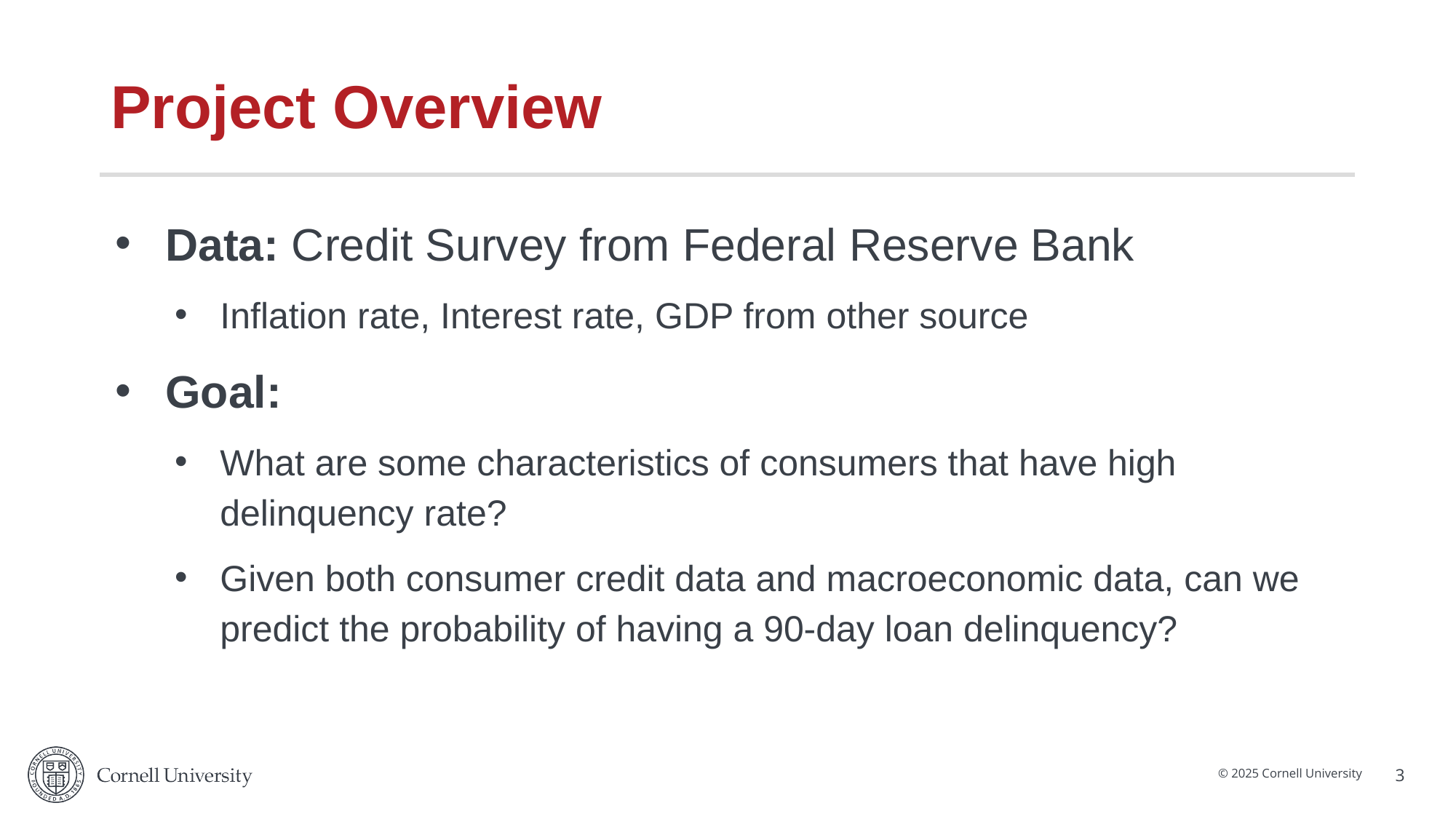

# Project Overview
Data: Credit Survey from Federal Reserve Bank
Inflation rate, Interest rate, GDP from other source
Goal:
What are some characteristics of consumers that have high delinquency rate?
Given both consumer credit data and macroeconomic data, can we predict the probability of having a 90-day loan delinquency?